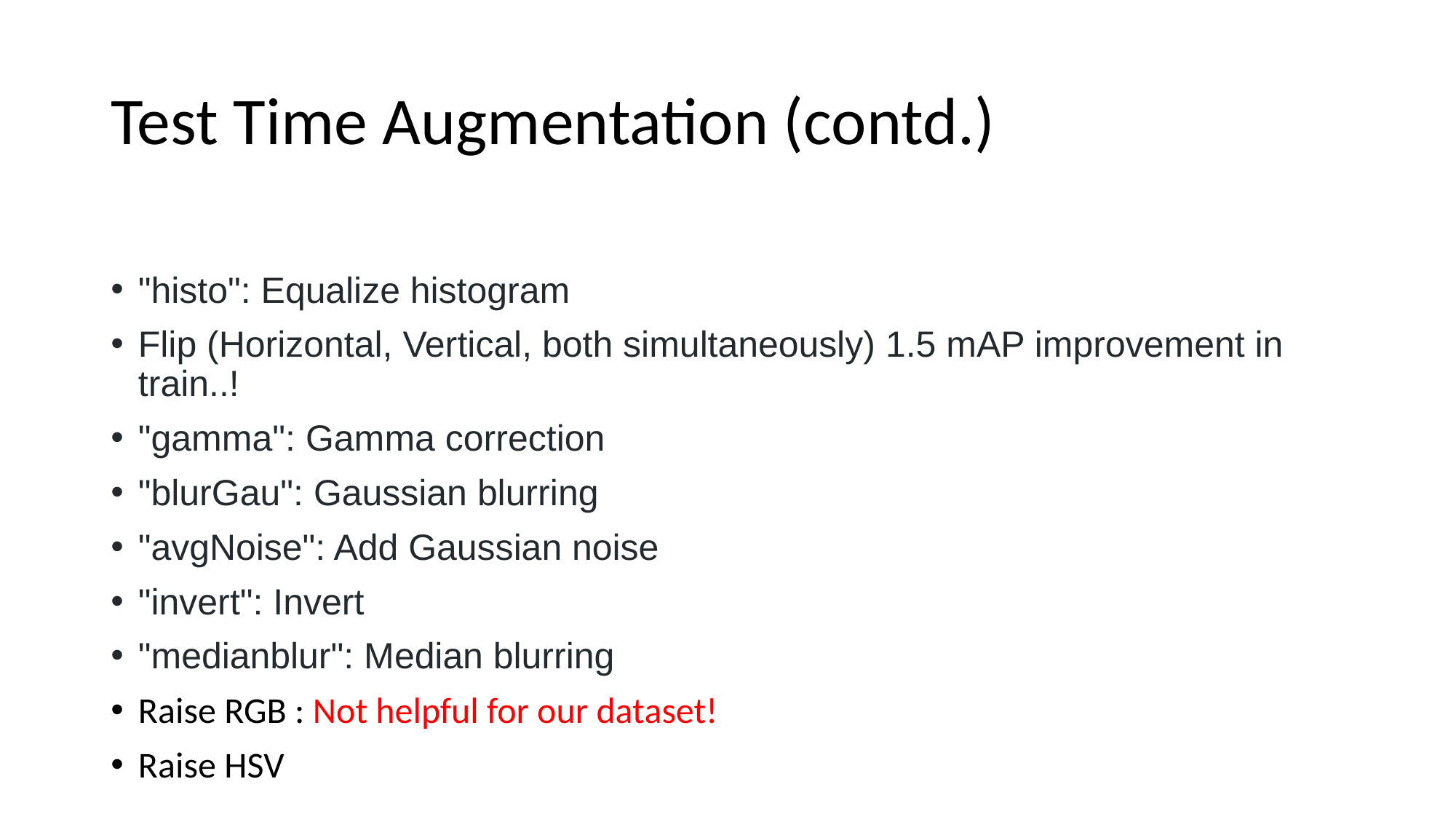

# Test Time Augmentation (contd.)

"histo": Equalize histogram
Flip (Horizontal, Vertical, both simultaneously) 1.5 mAP improvement in train..!
"gamma": Gamma correction
"blurGau": Gaussian blurring
"avgNoise": Add Gaussian noise
"invert": Invert
"medianblur": Median blurring
Raise RGB : Not helpful for our dataset!
Raise HSV